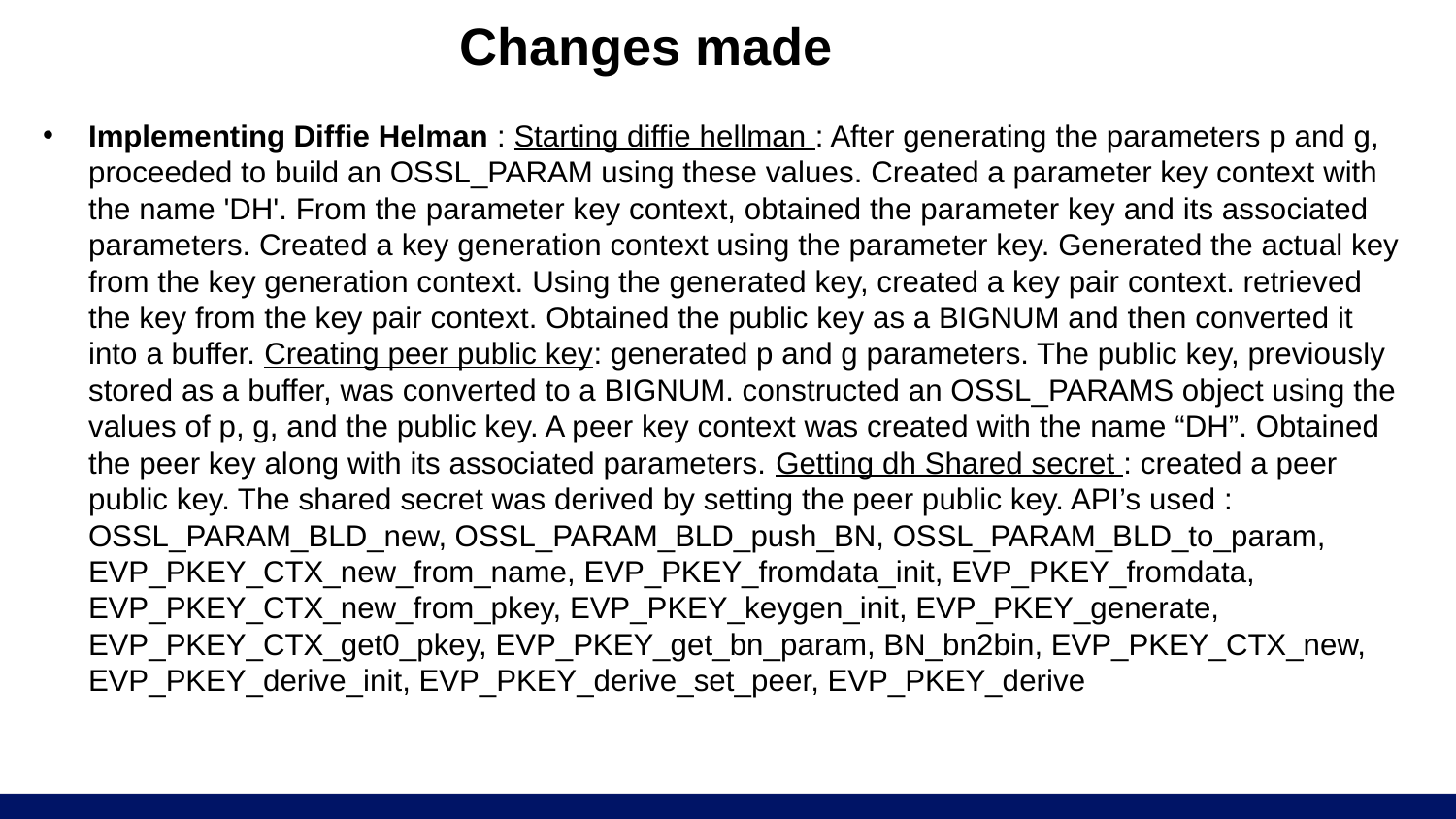

# Changes made
Implementing Diffie Helman : Starting diffie hellman : After generating the parameters p and g, proceeded to build an OSSL_PARAM using these values. Created a parameter key context with the name 'DH'. From the parameter key context, obtained the parameter key and its associated parameters. Created a key generation context using the parameter key. Generated the actual key from the key generation context. Using the generated key, created a key pair context. retrieved the key from the key pair context. Obtained the public key as a BIGNUM and then converted it into a buffer. Creating peer public key: generated p and g parameters. The public key, previously stored as a buffer, was converted to a BIGNUM. constructed an OSSL_PARAMS object using the values of p, g, and the public key. A peer key context was created with the name “DH”. Obtained the peer key along with its associated parameters. Getting dh Shared secret : created a peer public key. The shared secret was derived by setting the peer public key. API’s used : OSSL_PARAM_BLD_new, OSSL_PARAM_BLD_push_BN, OSSL_PARAM_BLD_to_param, EVP_PKEY_CTX_new_from_name, EVP_PKEY_fromdata_init, EVP_PKEY_fromdata, EVP_PKEY_CTX_new_from_pkey, EVP_PKEY_keygen_init, EVP_PKEY_generate, EVP_PKEY_CTX_get0_pkey, EVP_PKEY_get_bn_param, BN_bn2bin, EVP_PKEY_CTX_new, EVP_PKEY_derive_init, EVP_PKEY_derive_set_peer, EVP_PKEY_derive